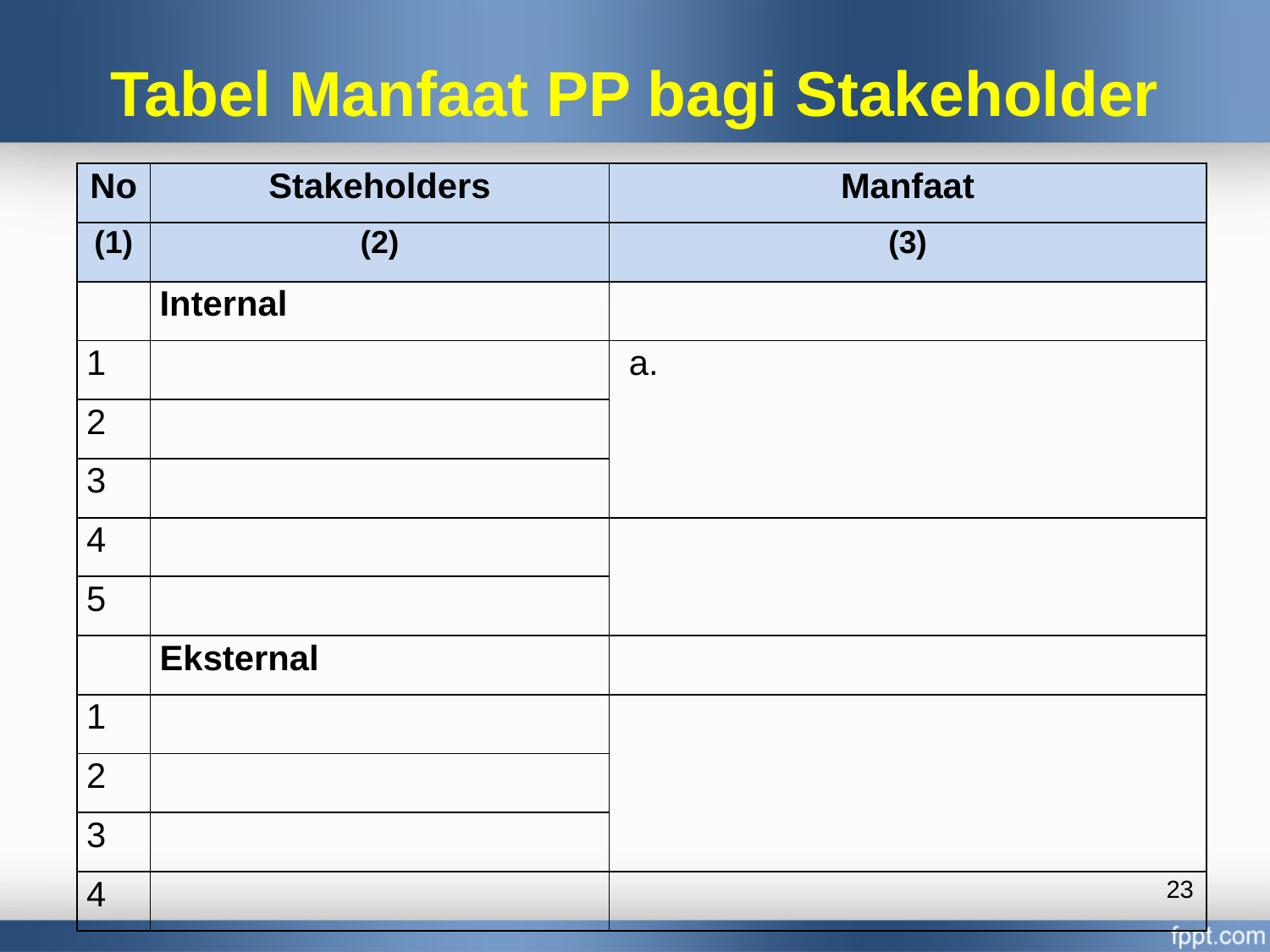

# Tabel Manfaat PP bagi Stakeholder
| No | Stakeholders | Manfaat |
| --- | --- | --- |
| (1) | (2) | (3) |
|  | Internal |  |
| 1 |  |  |
| 2 |  |  |
| 3 |  |  |
| 4 |  |  |
| 5 |  |  |
|  | Eksternal |  |
| 1 |  |  |
| 2 |  |  |
| 3 |  |  |
| 4 |  |  |
23